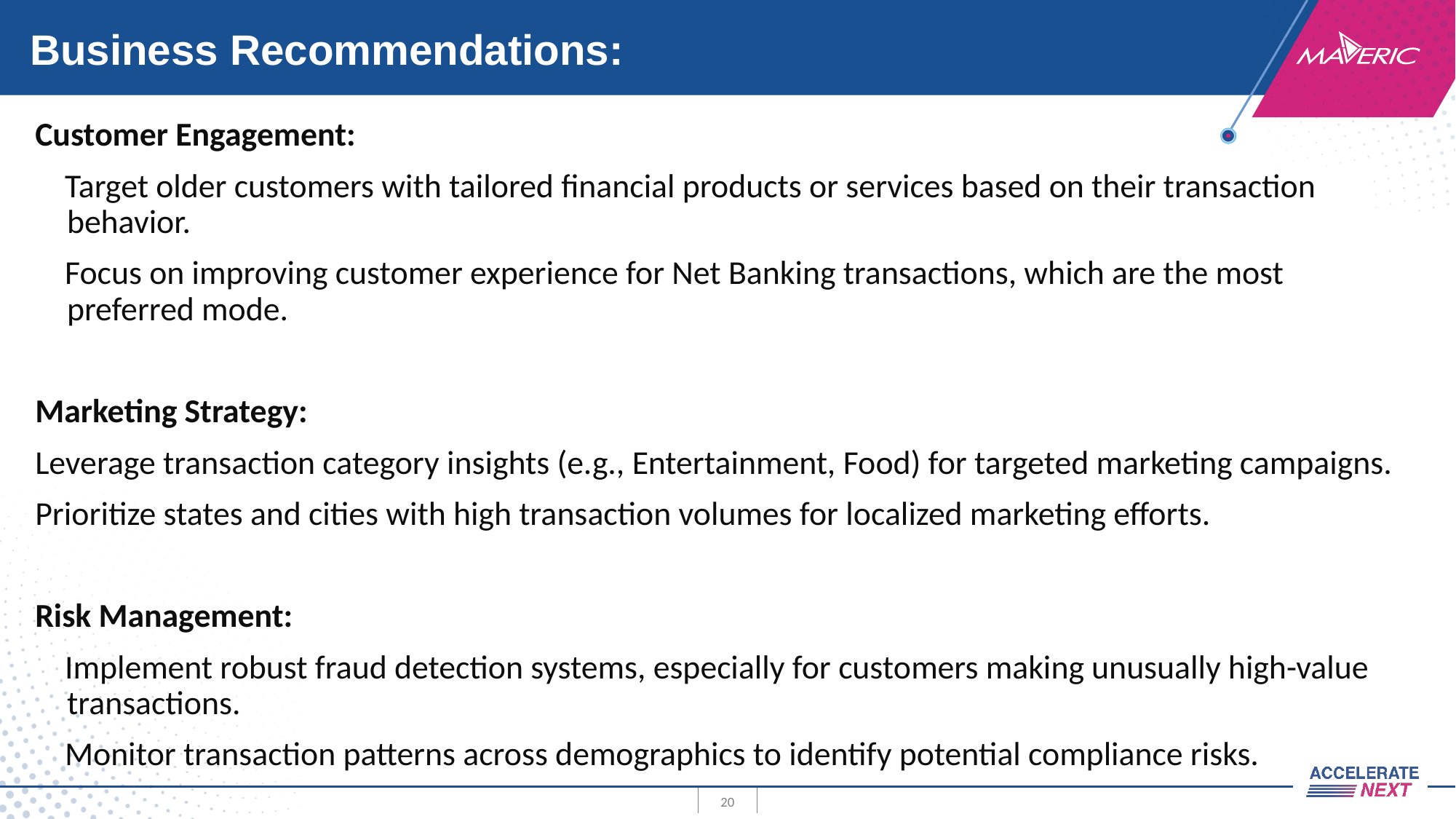

# Business Recommendations:
Customer Engagement:
    Target older customers with tailored financial products or services based on their transaction behavior.
    Focus on improving customer experience for Net Banking transactions, which are the most preferred mode.

Marketing Strategy:
Leverage transaction category insights (e.g., Entertainment, Food) for targeted marketing campaigns.
Prioritize states and cities with high transaction volumes for localized marketing efforts.

Risk Management:
    Implement robust fraud detection systems, especially for customers making unusually high-value transactions.
    Monitor transaction patterns across demographics to identify potential compliance risks.

20